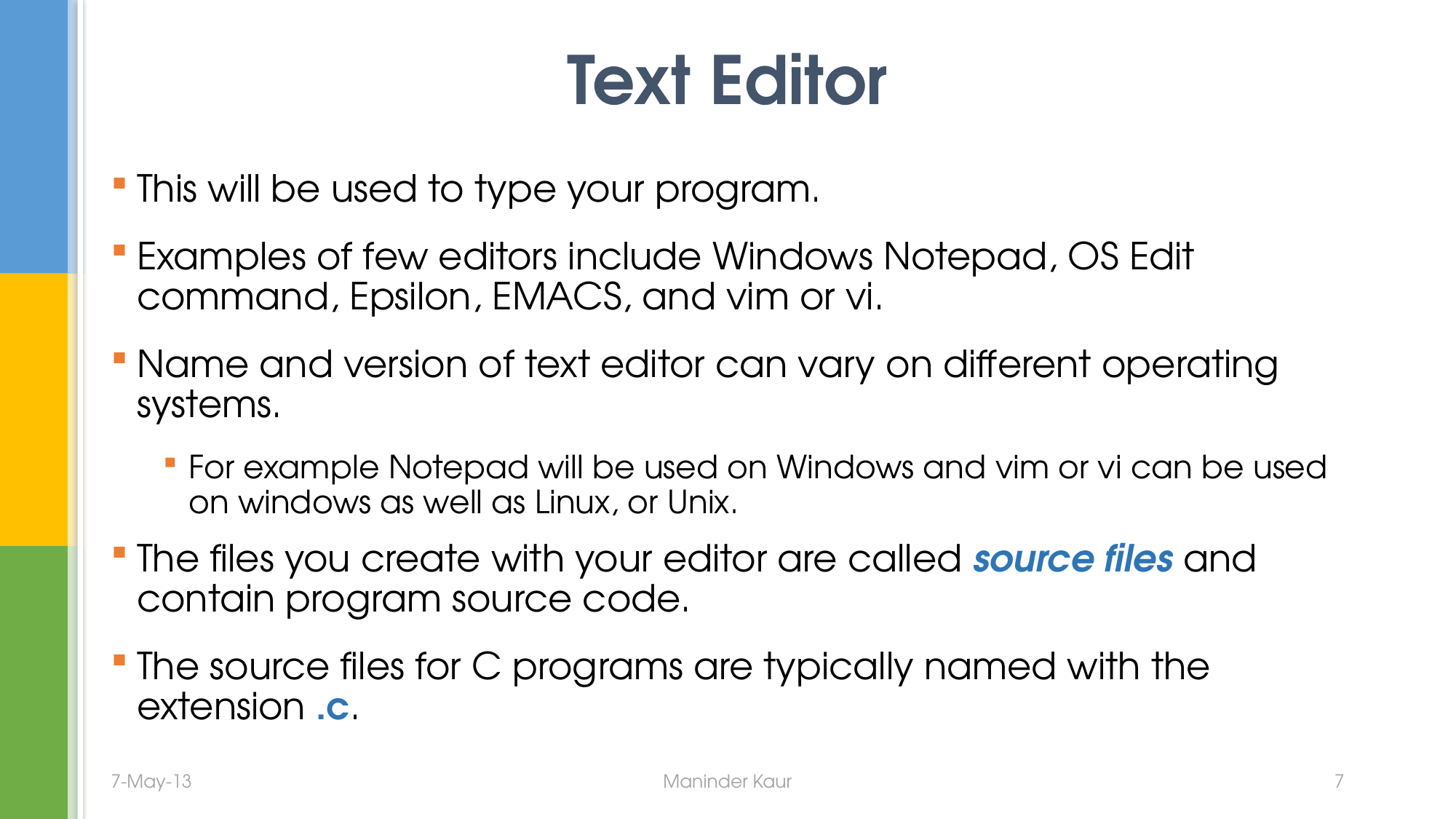

# Text Editor
This will be used to type your program.
Examples of few editors include Windows Notepad, OS Edit command, Epsilon, EMACS, and vim or vi.
Name and version of text editor can vary on different operating systems.
For example Notepad will be used on Windows and vim or vi can be used on windows as well as Linux, or Unix.
The files you create with your editor are called source files and contain program source code.
The source files for C programs are typically named with the extension .c.
7-May-13
Maninder Kaur
7